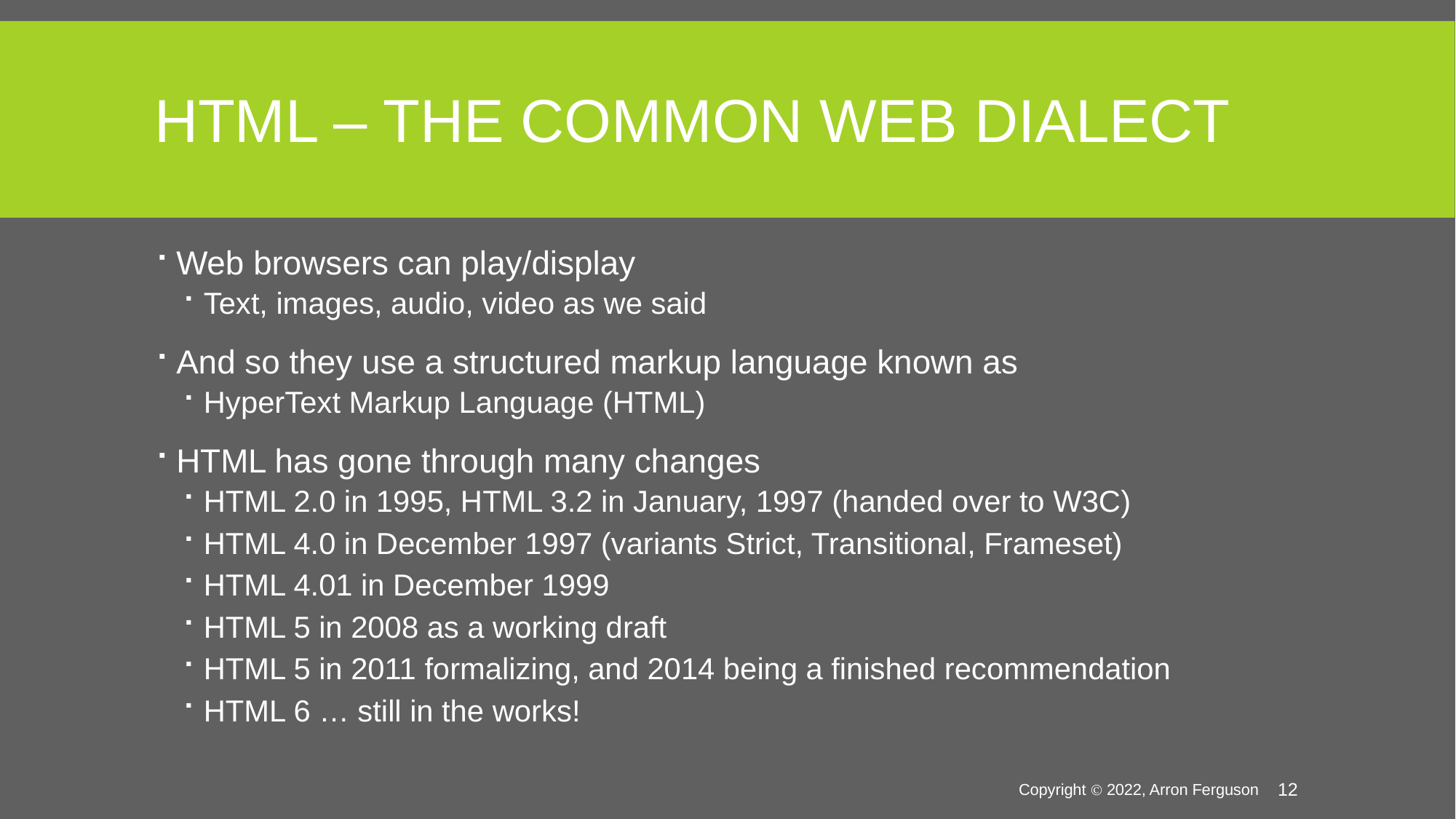

# HTML – the Common Web Dialect
Web browsers can play/display
Text, images, audio, video as we said
And so they use a structured markup language known as
HyperText Markup Language (HTML)
HTML has gone through many changes
HTML 2.0 in 1995, HTML 3.2 in January, 1997 (handed over to W3C)
HTML 4.0 in December 1997 (variants Strict, Transitional, Frameset)
HTML 4.01 in December 1999
HTML 5 in 2008 as a working draft
HTML 5 in 2011 formalizing, and 2014 being a finished recommendation
HTML 6 … still in the works!
Copyright Ⓒ 2022, Arron Ferguson
12